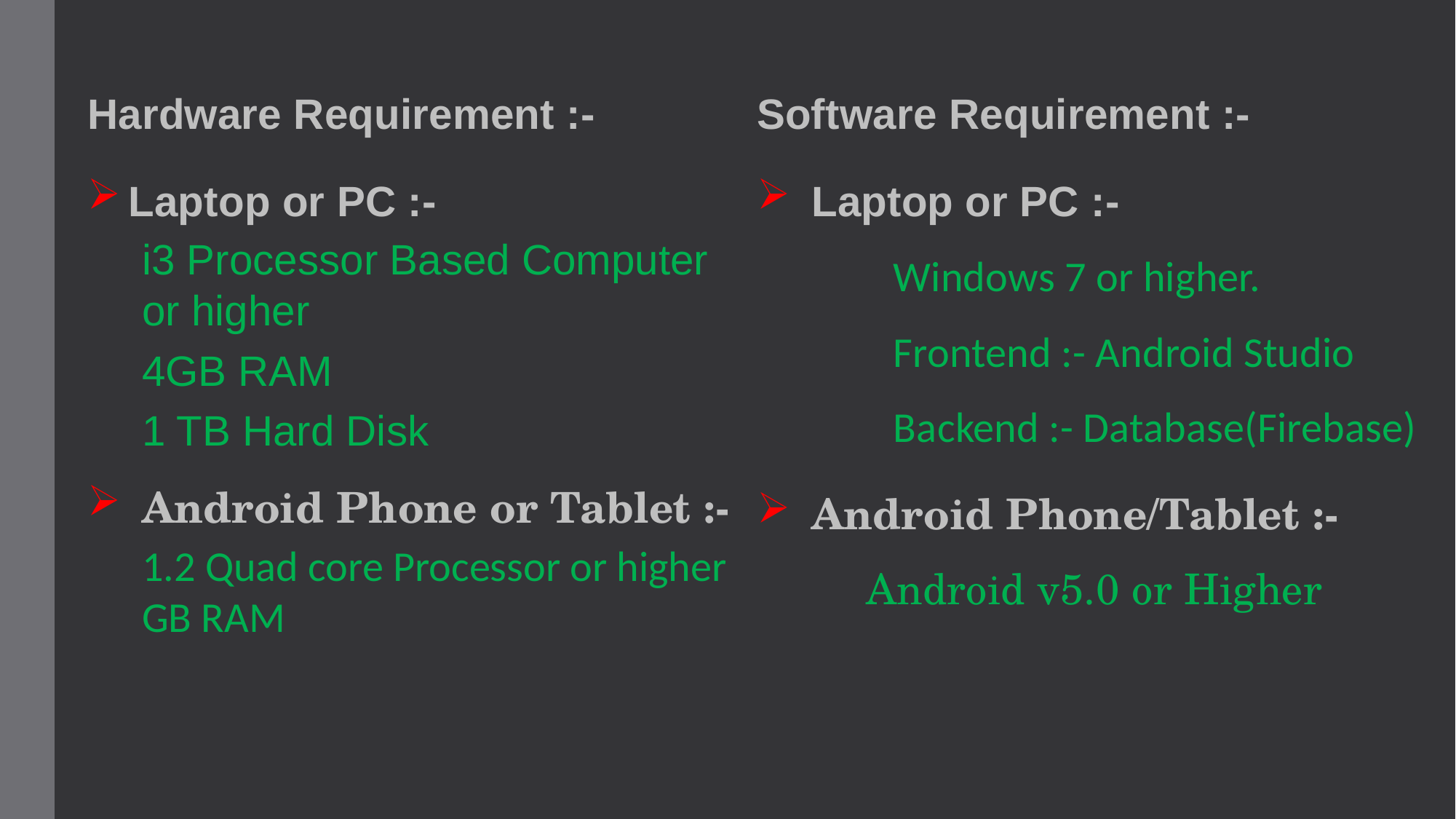

#
Hardware Requirement :-
Laptop or PC :-
i3 Processor Based Computer or higher
4GB RAM
1 TB Hard Disk
Android Phone or Tablet :-
1.2 Quad core Processor or higher GB RAM

Software Requirement :-
Laptop or PC :-
Windows 7 or higher.
Frontend :- Android Studio
Backend :- Database(Firebase)
Android Phone/Tablet :-
 	Android v5.0 or Higher